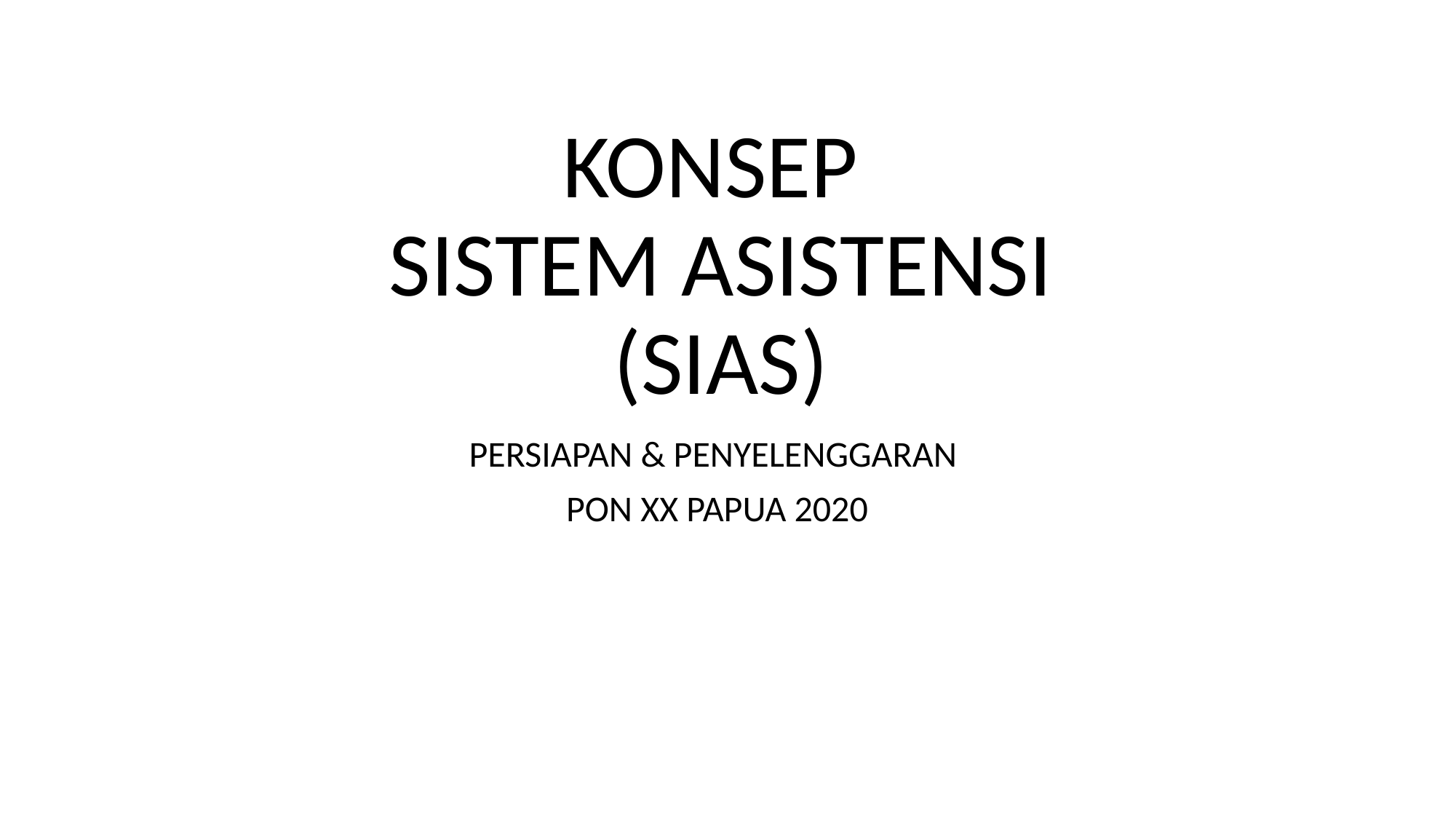

# KONSEP SISTEM ASISTENSI (SIAS)
PERSIAPAN & PENYELENGGARAN
PON XX PAPUA 2020